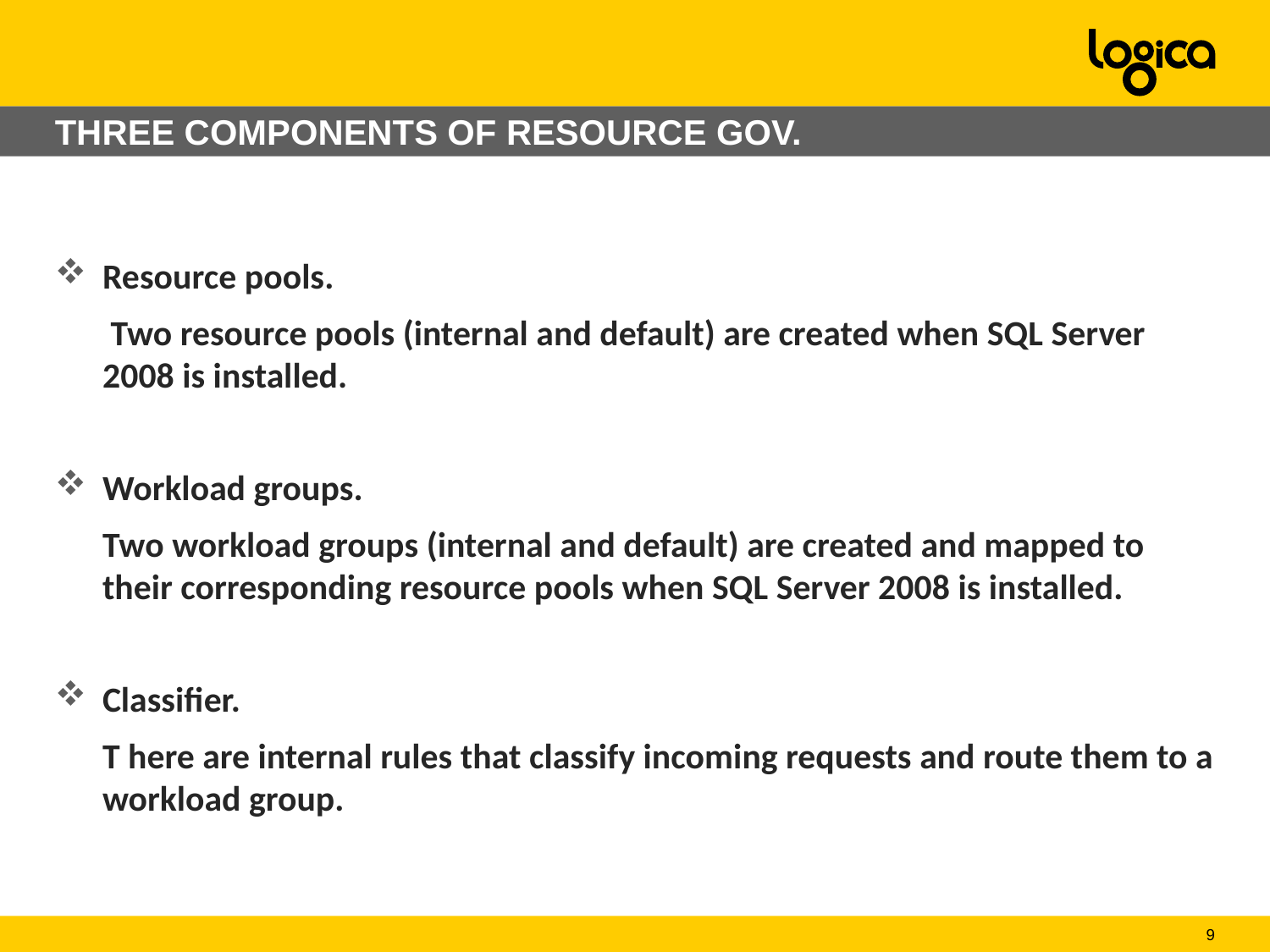

# THREE COMPONENTS OF RESOURCE GOV.

Resource pools.
	 Two resource pools (internal and default) are created when SQL Server 2008 is installed.

Workload groups.
	Two workload groups (internal and default) are created and mapped to their corresponding resource pools when SQL Server 2008 is installed.

Classifier.
	T here are internal rules that classify incoming requests and route them to a workload group.
9